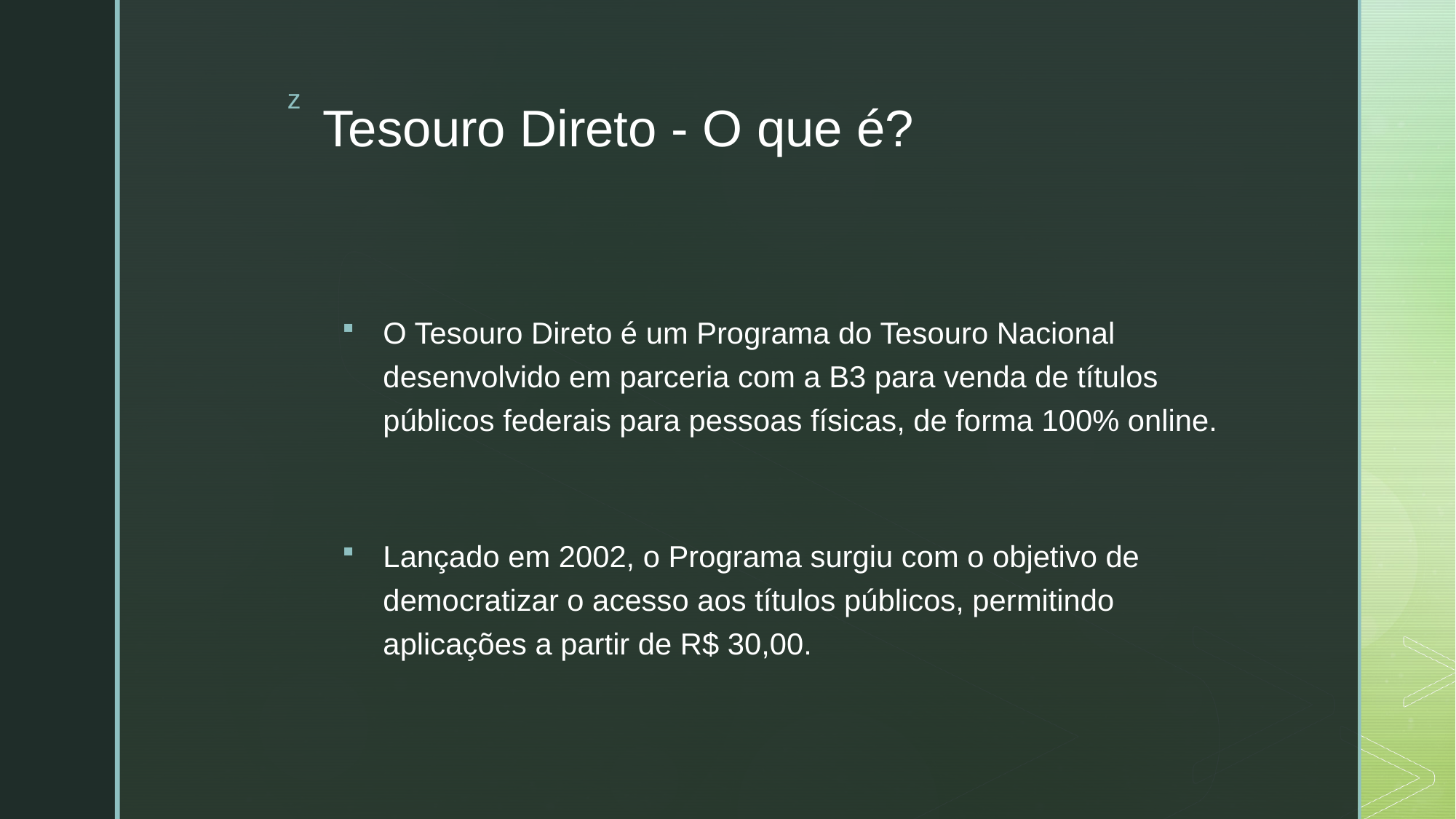

# Tesouro Direto - O que é?
O Tesouro Direto é um Programa do Tesouro Nacional desenvolvido em parceria com a B3 para venda de títulos públicos federais para pessoas físicas, de forma 100% online.

Lançado em 2002, o Programa surgiu com o objetivo de democratizar o acesso aos títulos públicos, permitindo aplicações a partir de R$ 30,00.